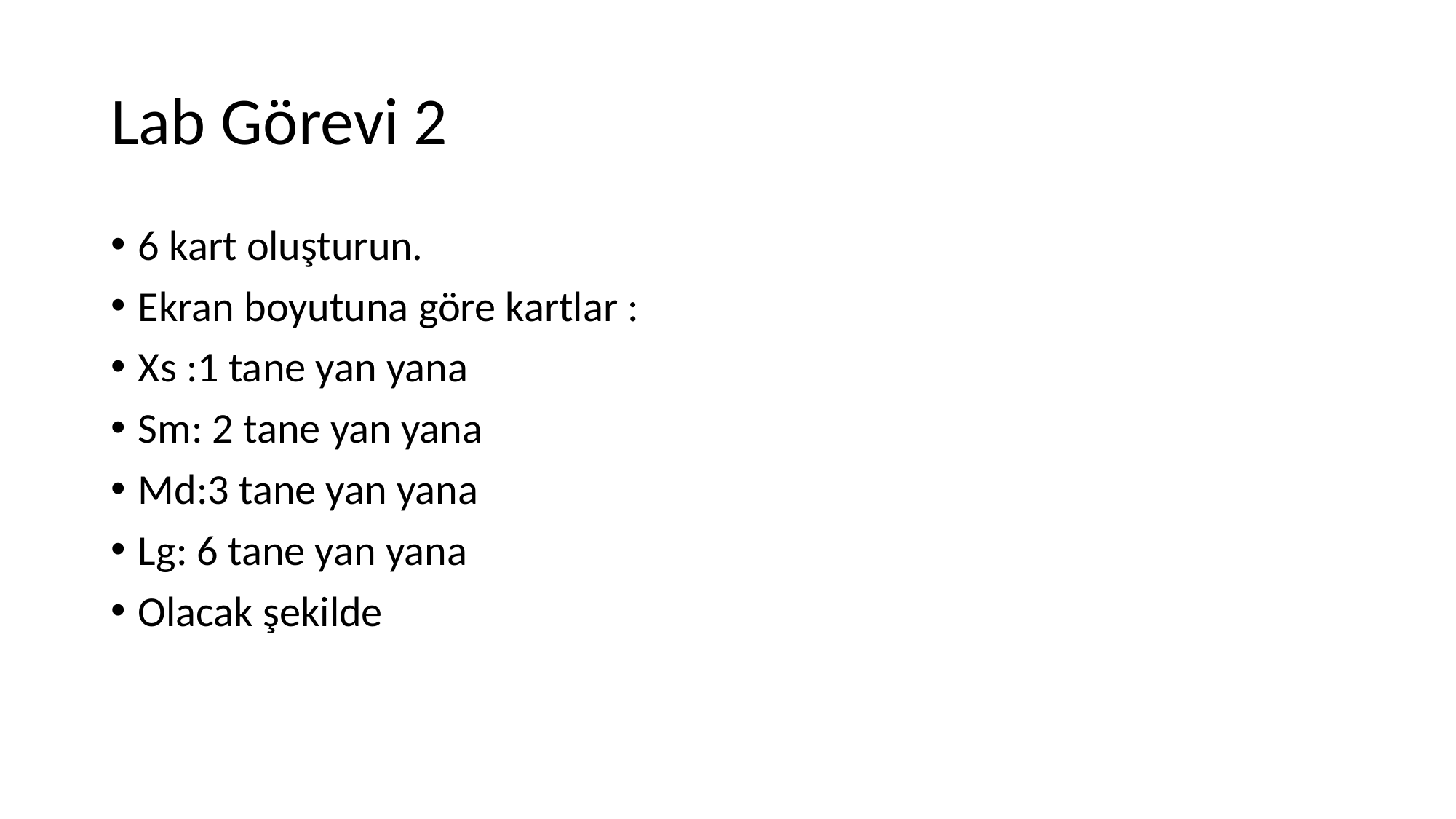

# Lab Görevi 2
6 kart oluşturun.
Ekran boyutuna göre kartlar :
Xs :1 tane yan yana
Sm: 2 tane yan yana
Md:3 tane yan yana
Lg: 6 tane yan yana
Olacak şekilde